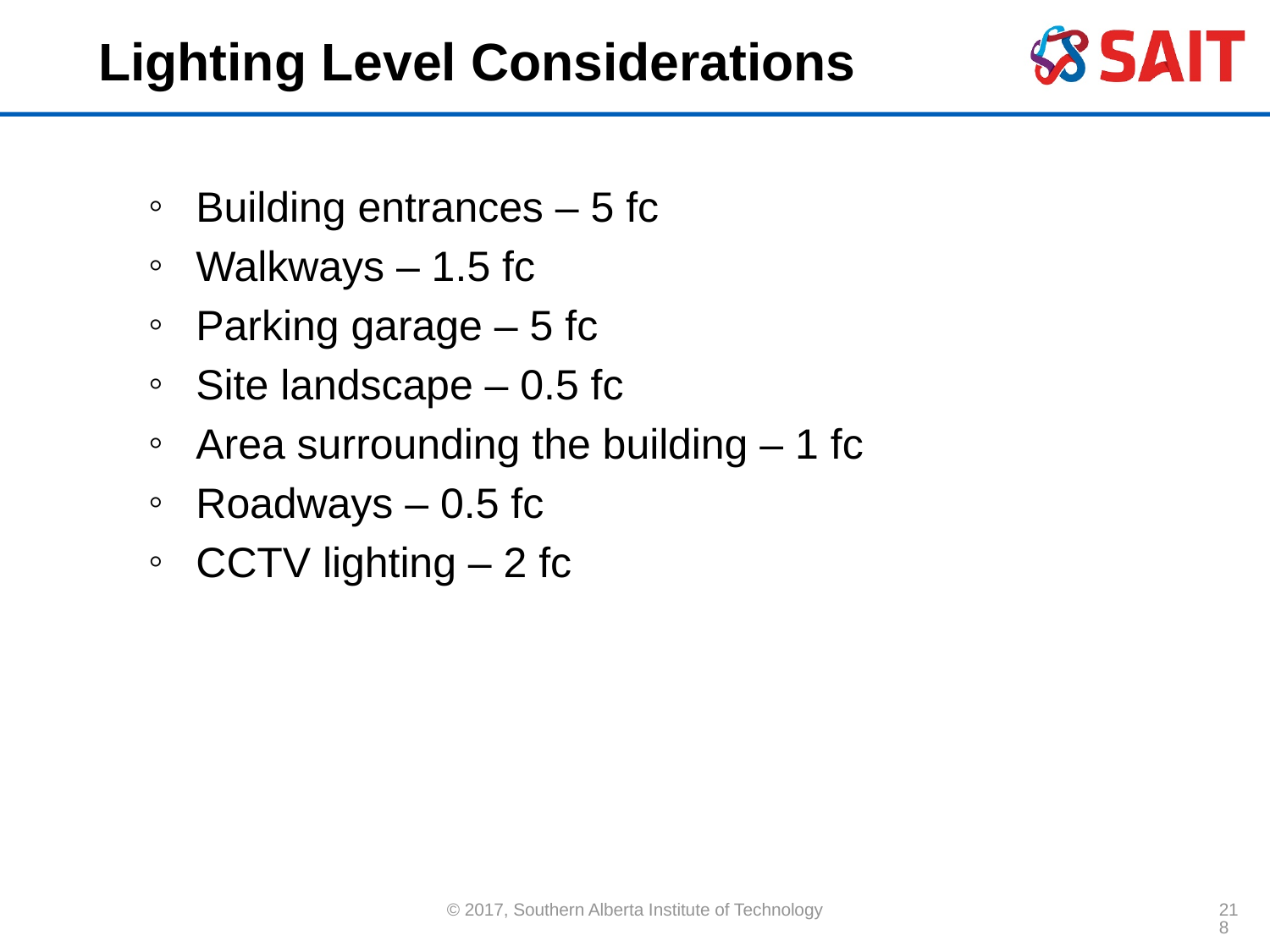

# Lighting Level Considerations
Building entrances – 5 fc
Walkways – 1.5 fc
Parking garage – 5 fc
Site landscape – 0.5 fc
Area surrounding the building – 1 fc
Roadways – 0.5 fc
CCTV lighting – 2 fc